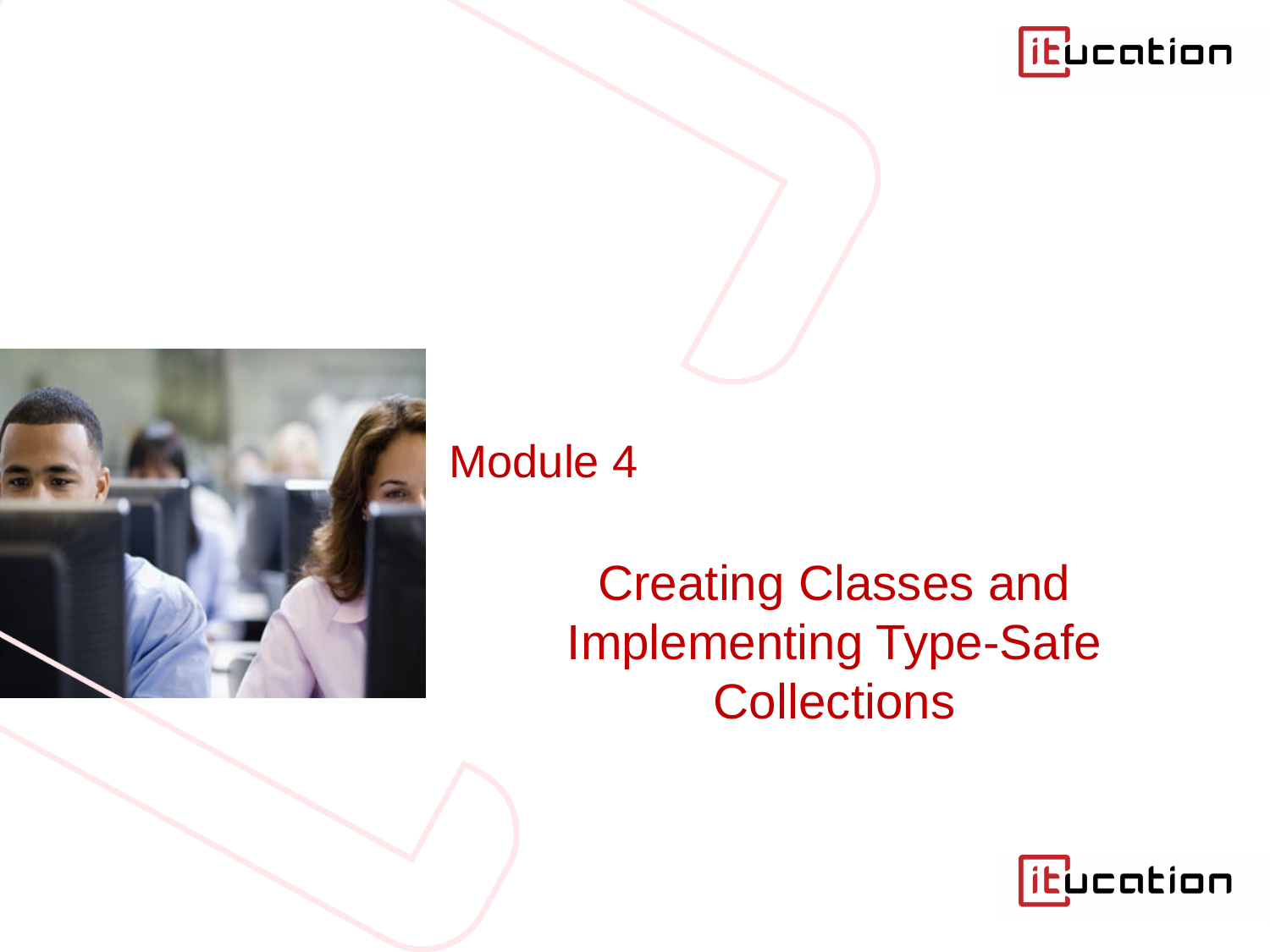

# Module 4
Creating Classes and Implementing Type-Safe Collections